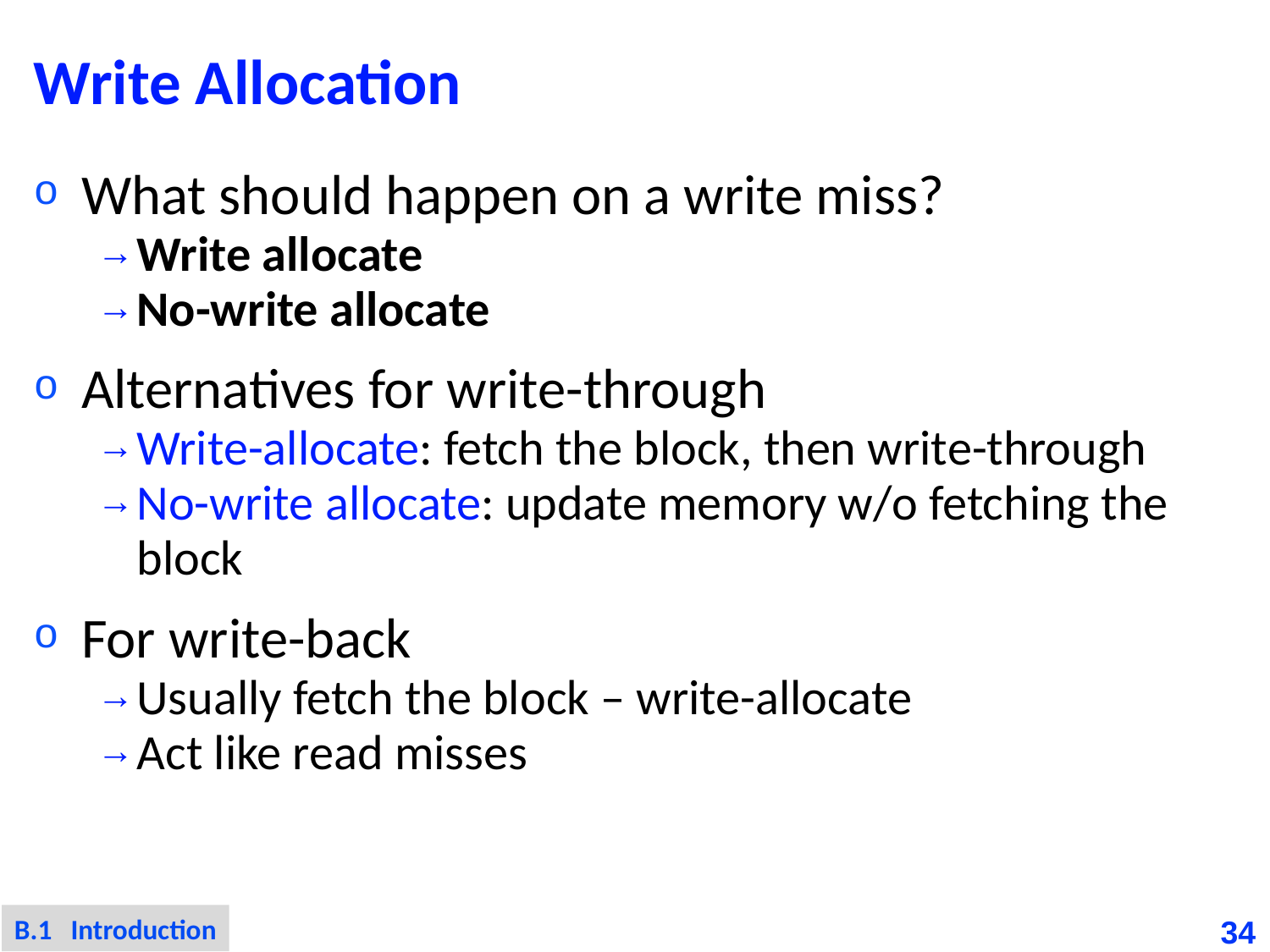

# Write Allocation
What should happen on a write miss?
Write allocate
No-write allocate
Alternatives for write-through
Write-allocate: fetch the block, then write-through
No-write allocate: update memory w/o fetching the block
For write-back
Usually fetch the block – write-allocate
Act like read misses
B.1   Introduction
34